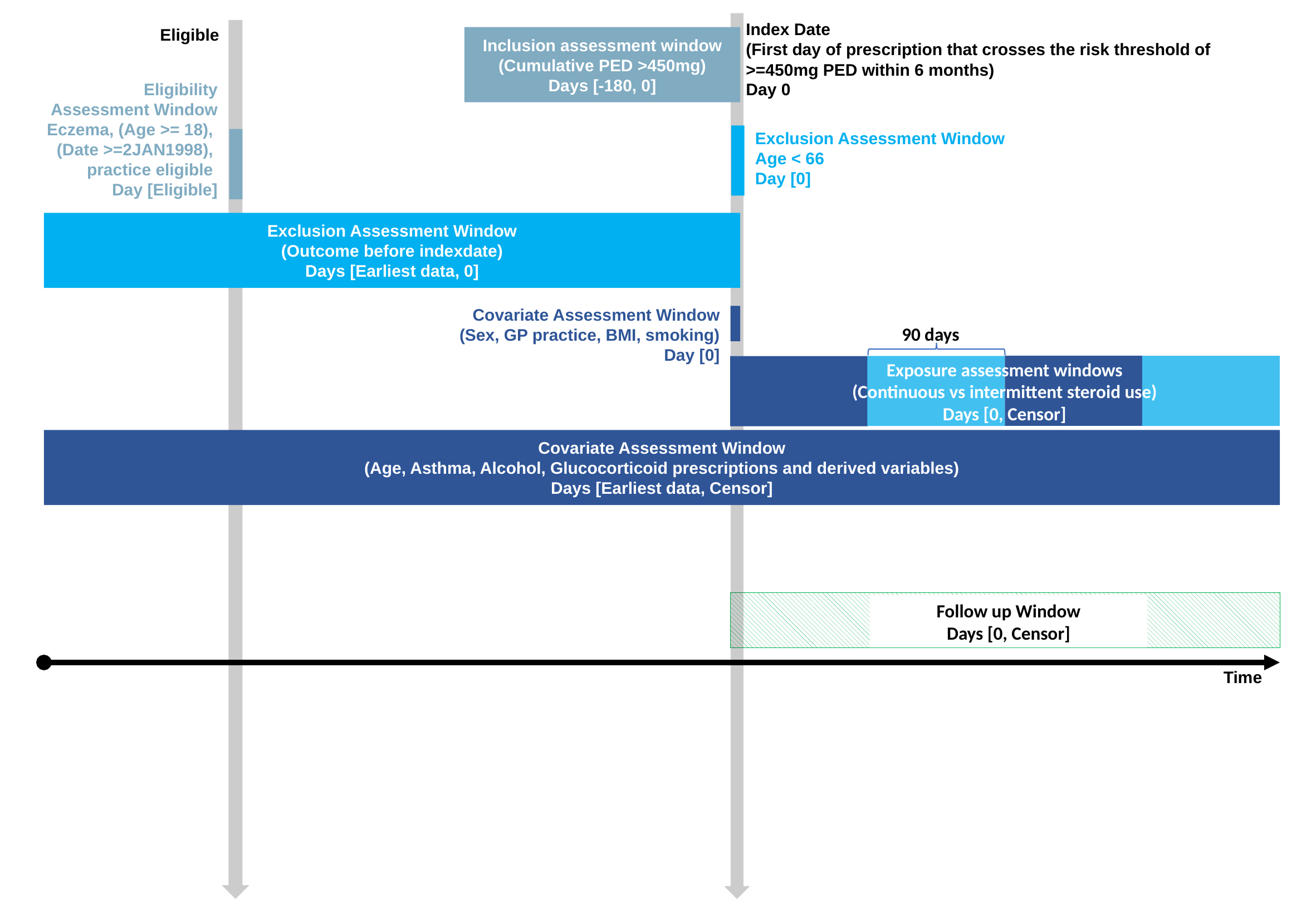

Index Date
(First day of prescription that crosses the risk threshold of
>=450mg PED within 6 months)
Day 0

Eligible
Inclusion assessment window
(Cumulative PED >450mg)
Days [-180, 0]
Eligibility
 Assessment Window
Eczema, (Age >= 18),
(Date >=2JAN1998),
practice eligible
Day [Eligible]
Exclusion Assessment Window
Age < 66
Day [0]

Exclusion Assessment Window
(Outcome before indexdate)
Days [Earliest data, 0]
Covariate Assessment Window
(Sex, GP practice, BMI, smoking)
Day [0]

90 days
Exposure assessment windows
(Continuous vs intermittent steroid use)
Days [0, Censor]

Covariate Assessment Window
(Age, Asthma, Alcohol, Glucocorticoid prescriptions and derived variables)
Days [Earliest data, Censor]
Follow-up Window
Days [0, Censorc]
Follow up Window
Days [0, Censor]
Time